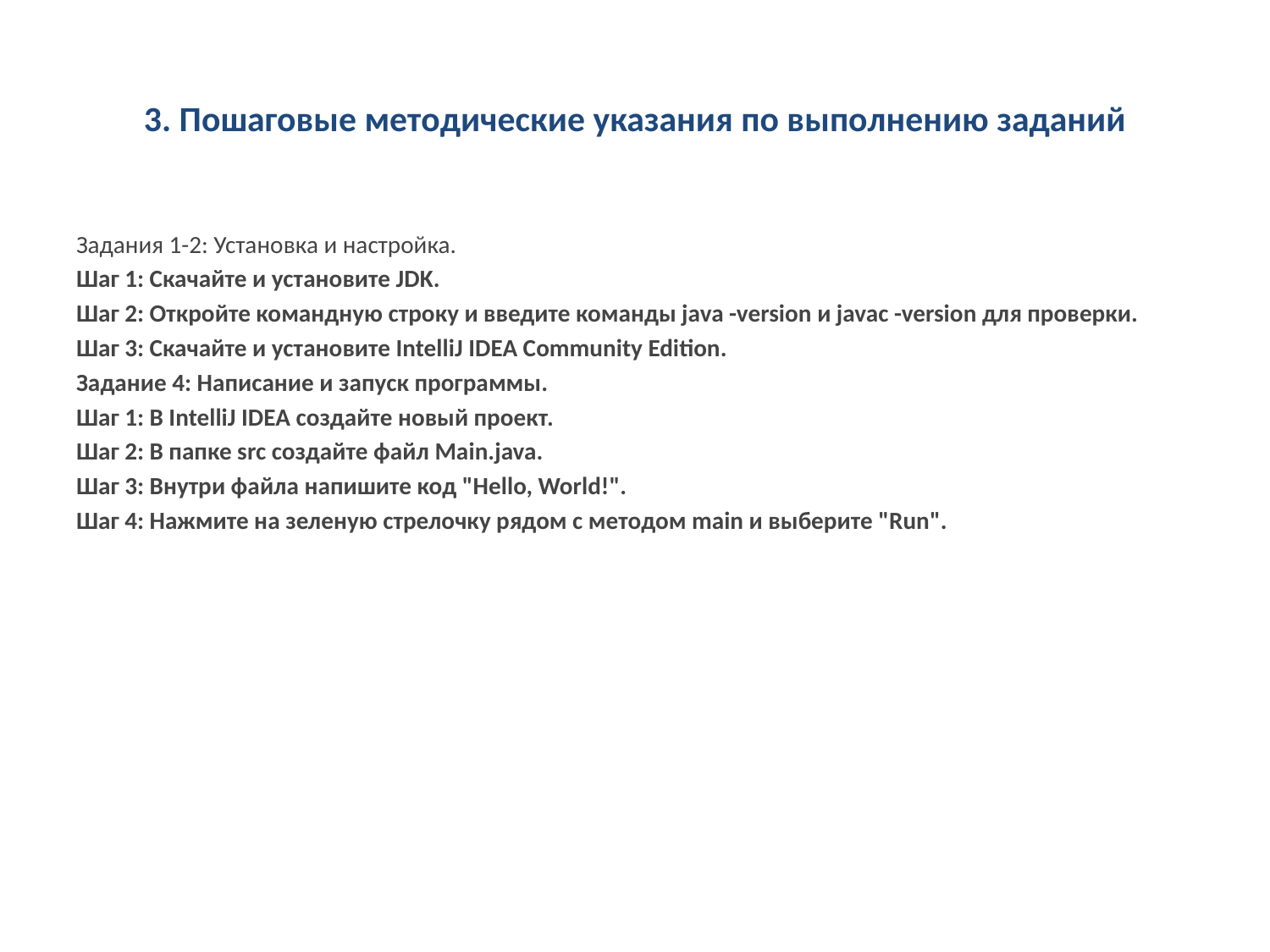

# 3. Пошаговые методические указания по выполнению заданий
Задания 1-2: Установка и настройка.
Шаг 1: Скачайте и установите JDK.
Шаг 2: Откройте командную строку и введите команды java -version и javac -version для проверки.
Шаг 3: Скачайте и установите IntelliJ IDEA Community Edition.
Задание 4: Написание и запуск программы.
Шаг 1: В IntelliJ IDEA создайте новый проект.
Шаг 2: В папке src создайте файл Main.java.
Шаг 3: Внутри файла напишите код "Hello, World!".
Шаг 4: Нажмите на зеленую стрелочку рядом с методом main и выберите "Run".